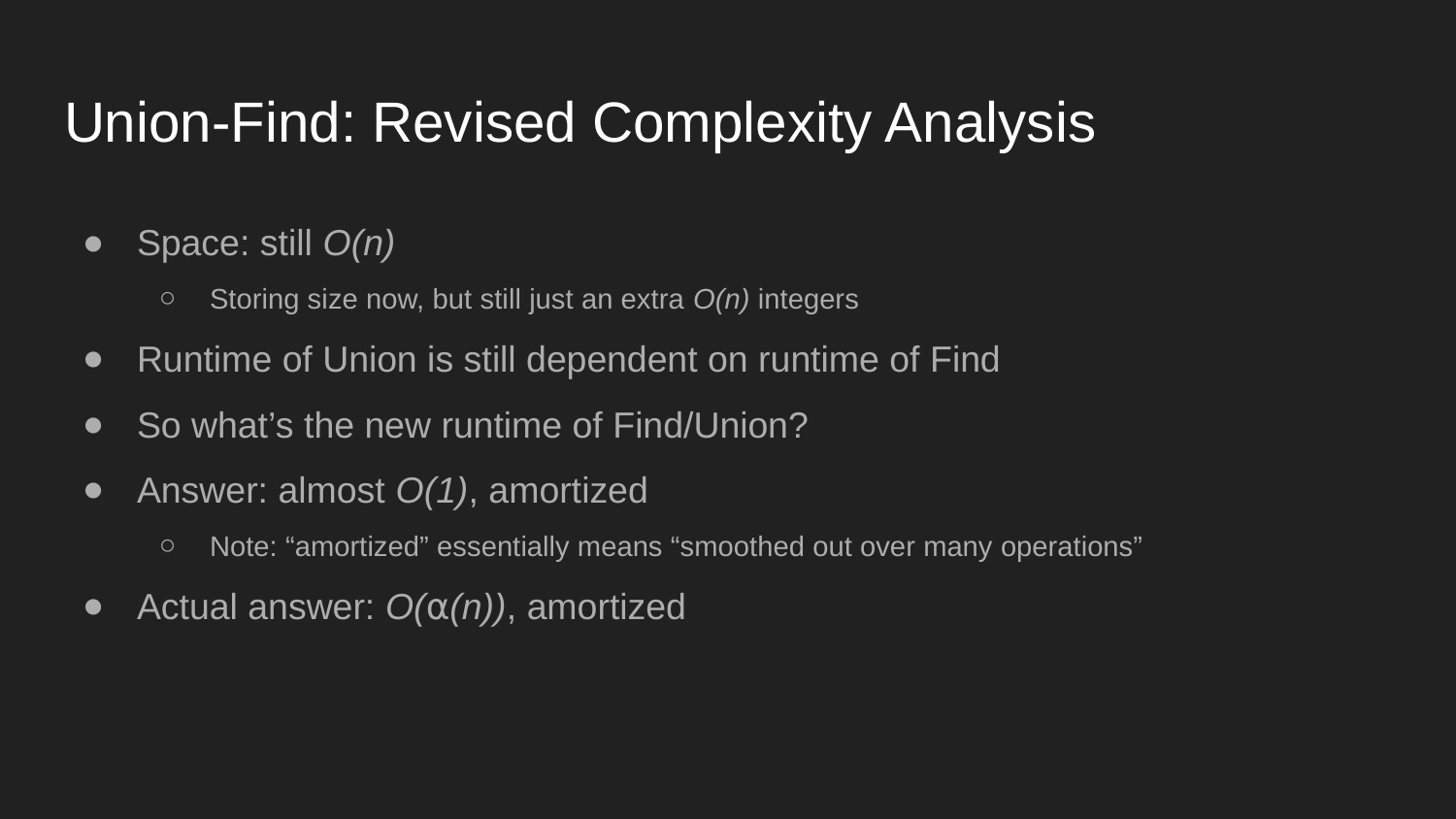

# Union-Find: Revised Complexity Analysis
Space: still O(n)
Storing size now, but still just an extra O(n) integers
Runtime of Union is still dependent on runtime of Find
So what’s the new runtime of Find/Union?
Answer: almost O(1), amortized
Note: “amortized” essentially means “smoothed out over many operations”
Actual answer: O(⍺(n)), amortized